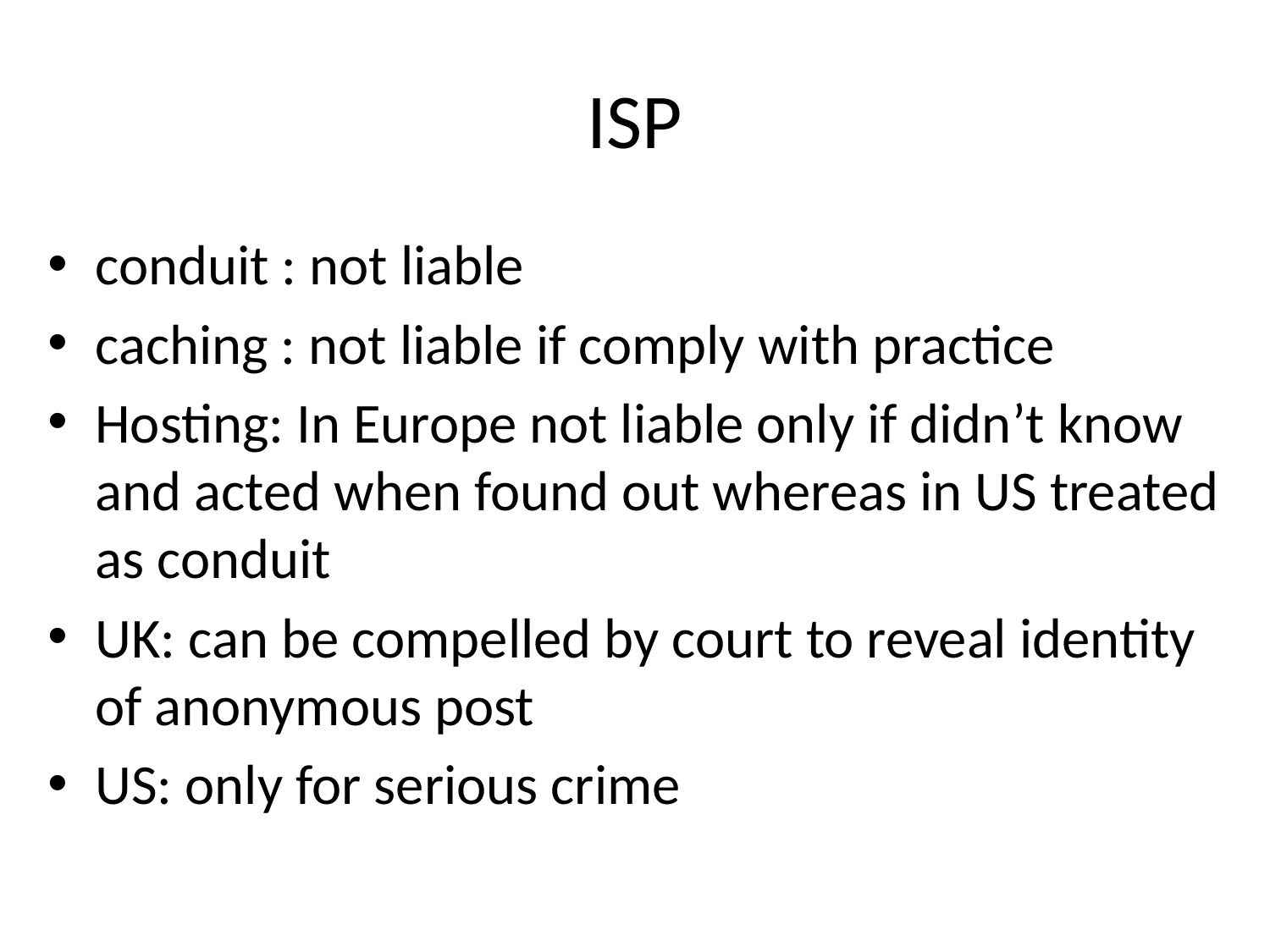

# ISP
conduit : not liable
caching : not liable if comply with practice
Hosting: In Europe not liable only if didn’t know and acted when found out whereas in US treated as conduit
UK: can be compelled by court to reveal identity of anonymous post
US: only for serious crime